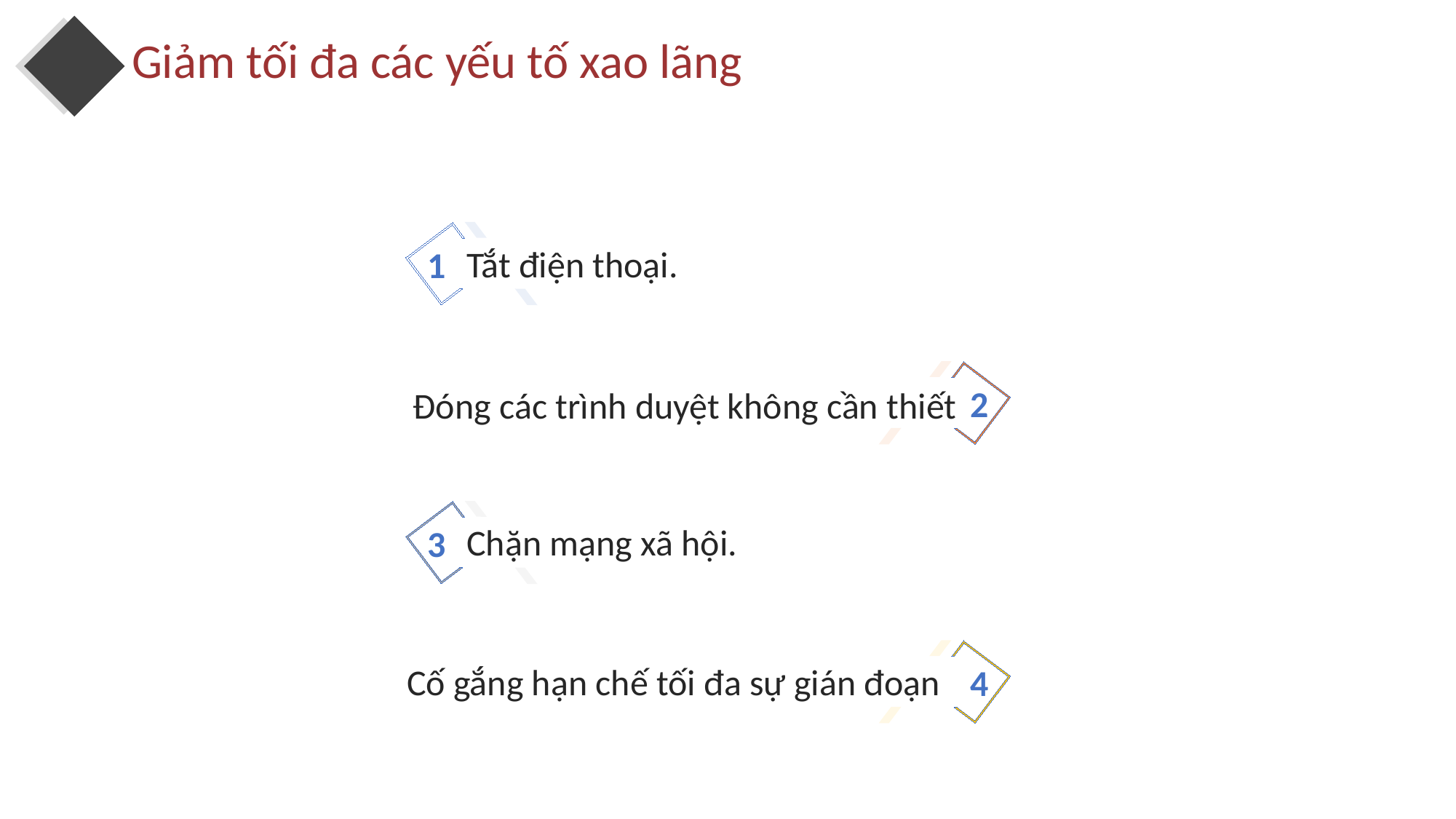

Giảm tối đa các yếu tố xao lãng

1
Tắt điện thoại.

2
Đóng các trình duyệt không cần thiết

3
Chặn mạng xã hội.

4
Cố gắng hạn chế tối đa sự gián đoạn